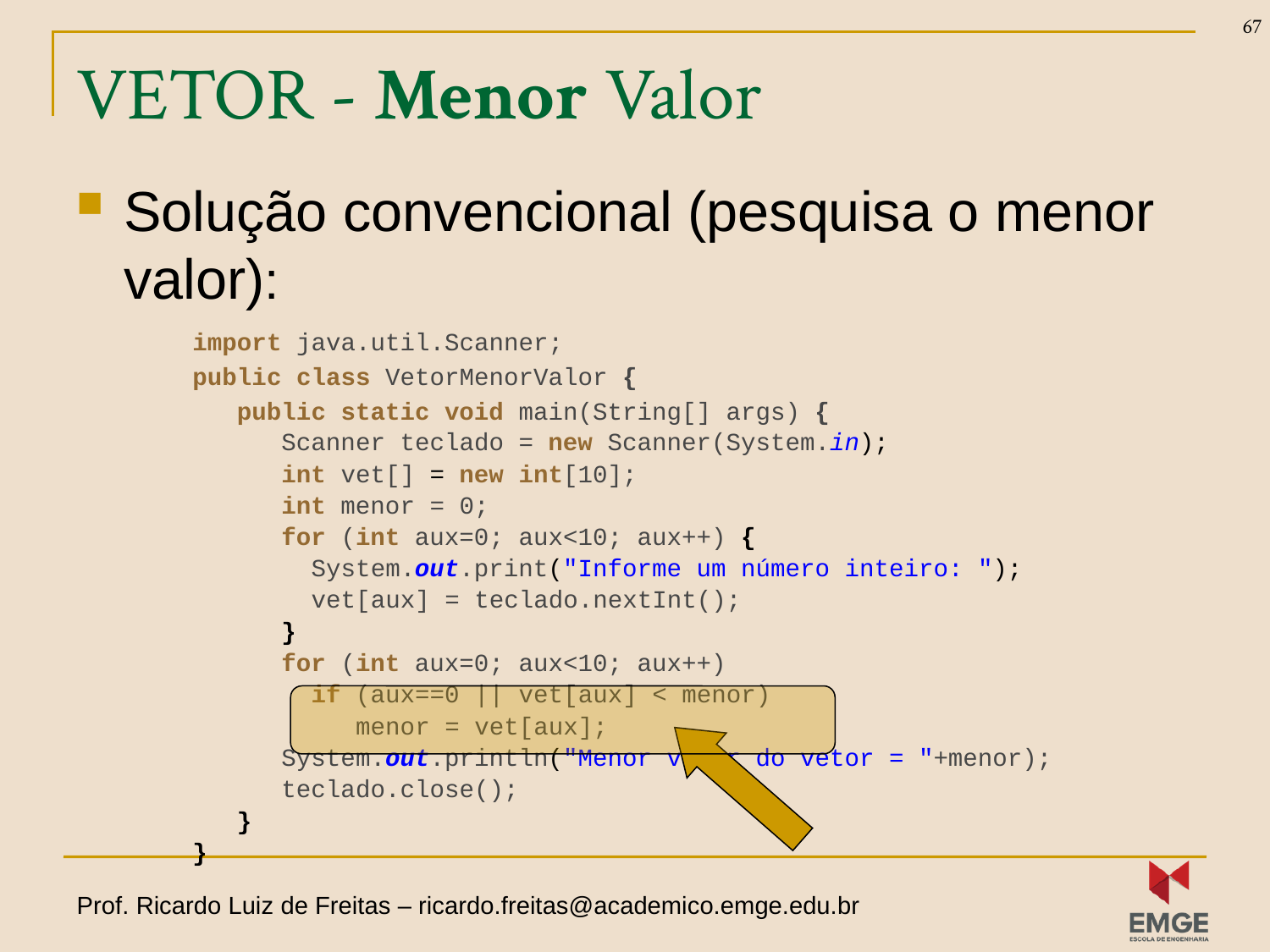

67
# VETOR - Menor Valor
Solução convencional (pesquisa o menor valor):
import java.util.Scanner;
public class VetorMenorValor {
   public static void main(String[] args) {
      Scanner teclado = new Scanner(System.in);
      int vet[] = new int[10];
      int menor = 0;
      for (int aux=0; aux<10; aux++) {
        System.out.print("Informe um número inteiro: ");
        vet[aux] = teclado.nextInt();
      }
      for (int aux=0; aux<10; aux++)
        if (aux==0 || vet[aux] < menor)
           menor = vet[aux];
      System.out.println("Menor valor do vetor = "+menor);
      teclado.close();
   }
}